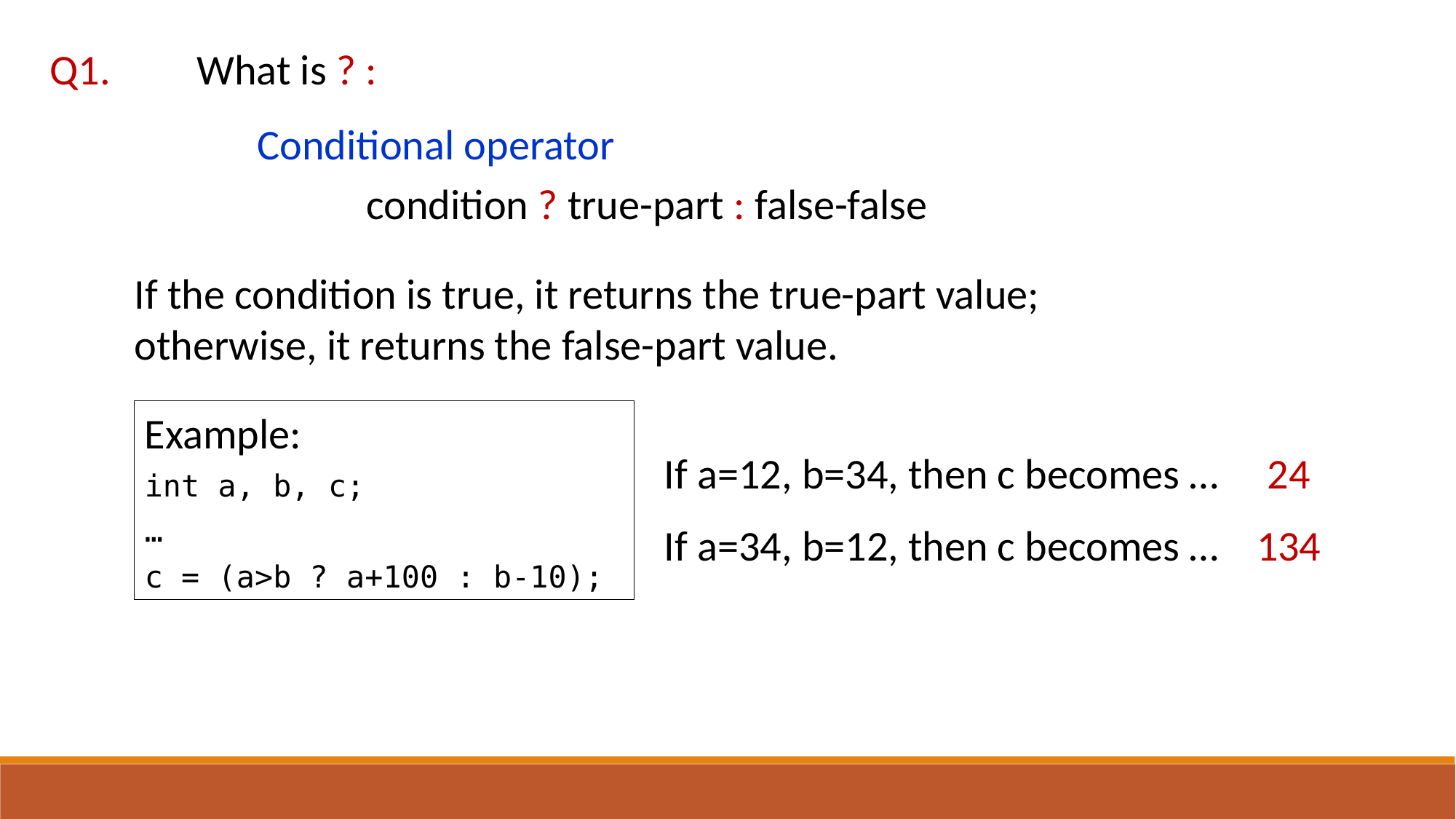

Q1.
What is ? :
Conditional operator
	condition ? true-part : false-false
If the condition is true, it returns the true-part value; otherwise, it returns the false-part value.
Example:
int a, b, c;
…
c = (a>b ? a+100 : b-10);
If a=12, b=34, then c becomes …
24
If a=34, b=12, then c becomes …
134
3